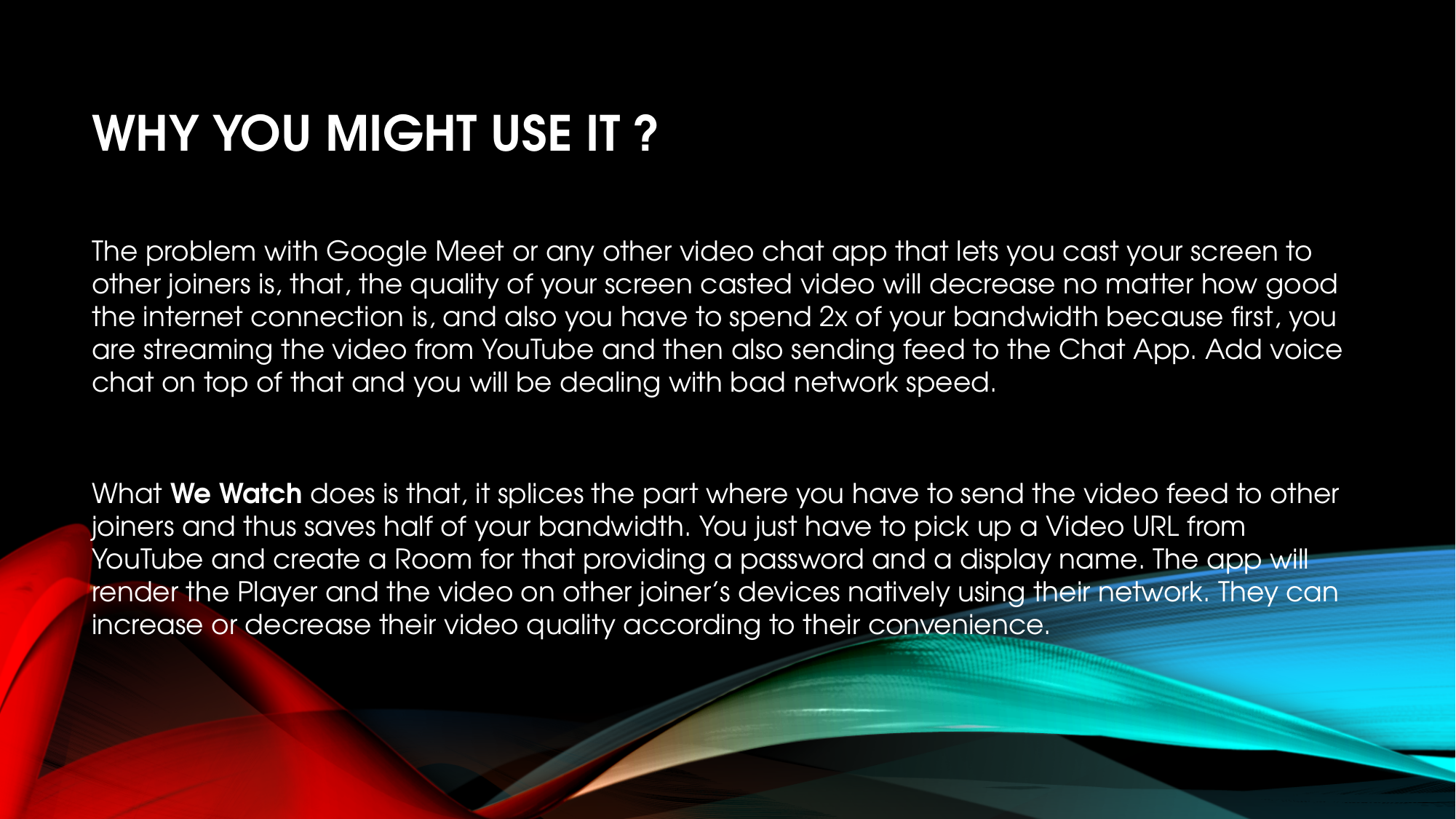

# Why you might use it ?
The problem with Google Meet or any other video chat app that lets you cast your screen to other joiners is, that, the quality of your screen casted video will decrease no matter how good the internet connection is, and also you have to spend 2x of your bandwidth because first, you are streaming the video from YouTube and then also sending feed to the Chat App. Add voice chat on top of that and you will be dealing with bad network speed.
What We Watch does is that, it splices the part where you have to send the video feed to other joiners and thus saves half of your bandwidth. You just have to pick up a Video URL from YouTube and create a Room for that providing a password and a display name. The app will render the Player and the video on other joiner’s devices natively using their network. They can increase or decrease their video quality according to their convenience.